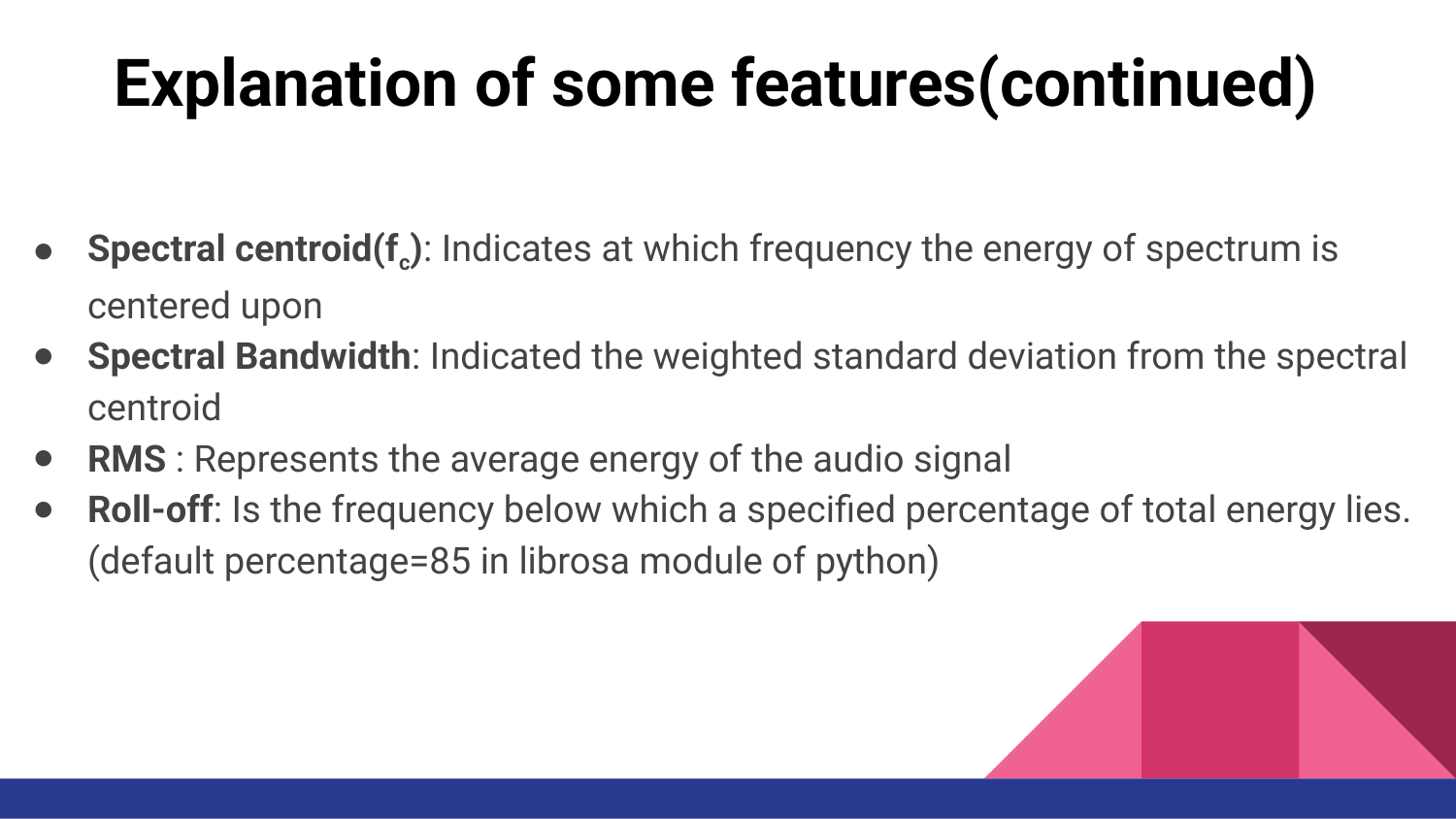

# Explanation of some features(continued)
Spectral centroid(fc): Indicates at which frequency the energy of spectrum is centered upon
Spectral Bandwidth: Indicated the weighted standard deviation from the spectral centroid
RMS : Represents the average energy of the audio signal
Roll-off: Is the frequency below which a specified percentage of total energy lies. (default percentage=85 in librosa module of python)